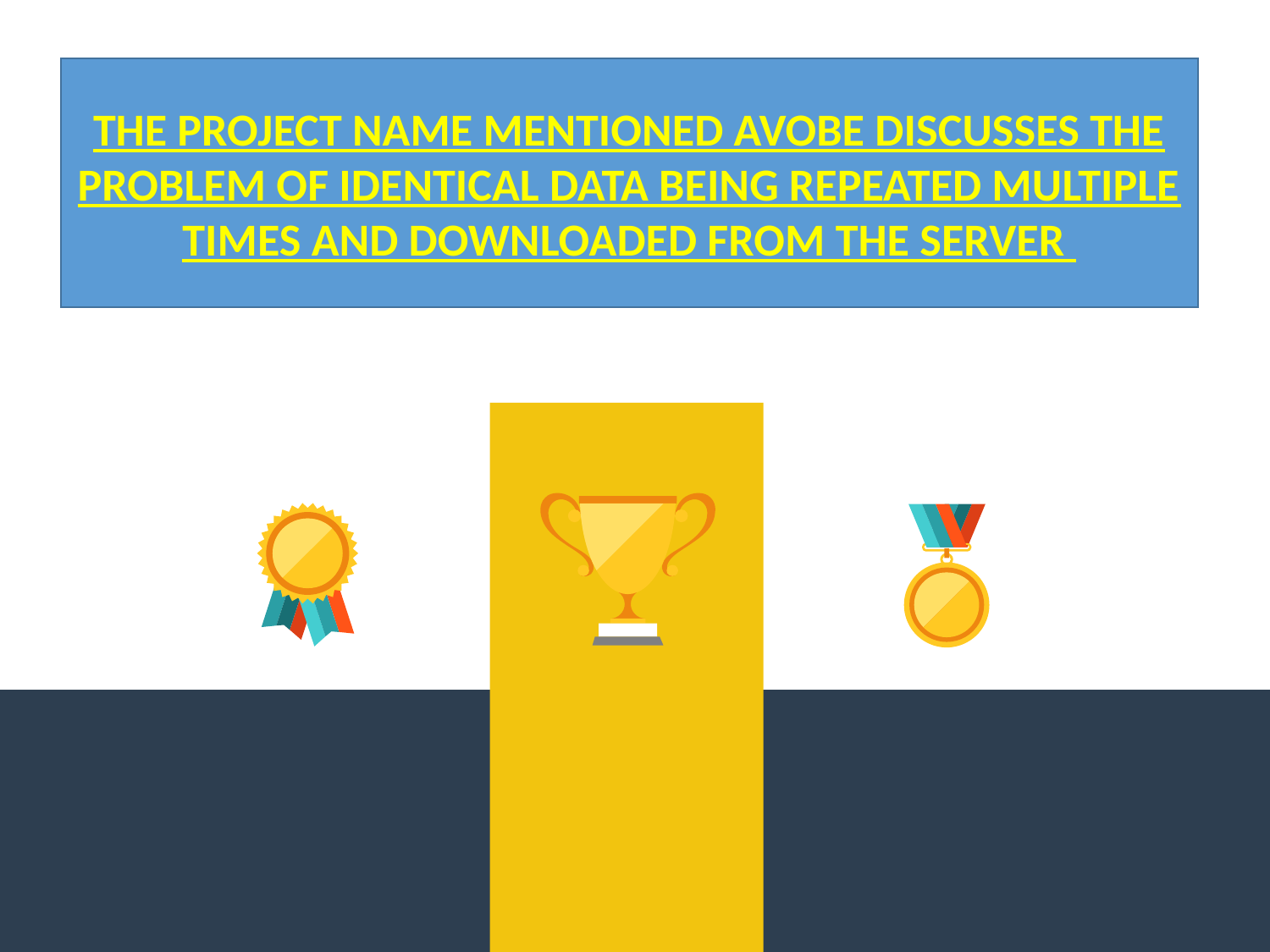

THE PROJECT NAME MENTIONED AVOBE DISCUSSES THE PROBLEM OF IDENTICAL DATA BEING REPEATED MULTIPLE TIMES AND DOWNLOADED FROM THE SERVER